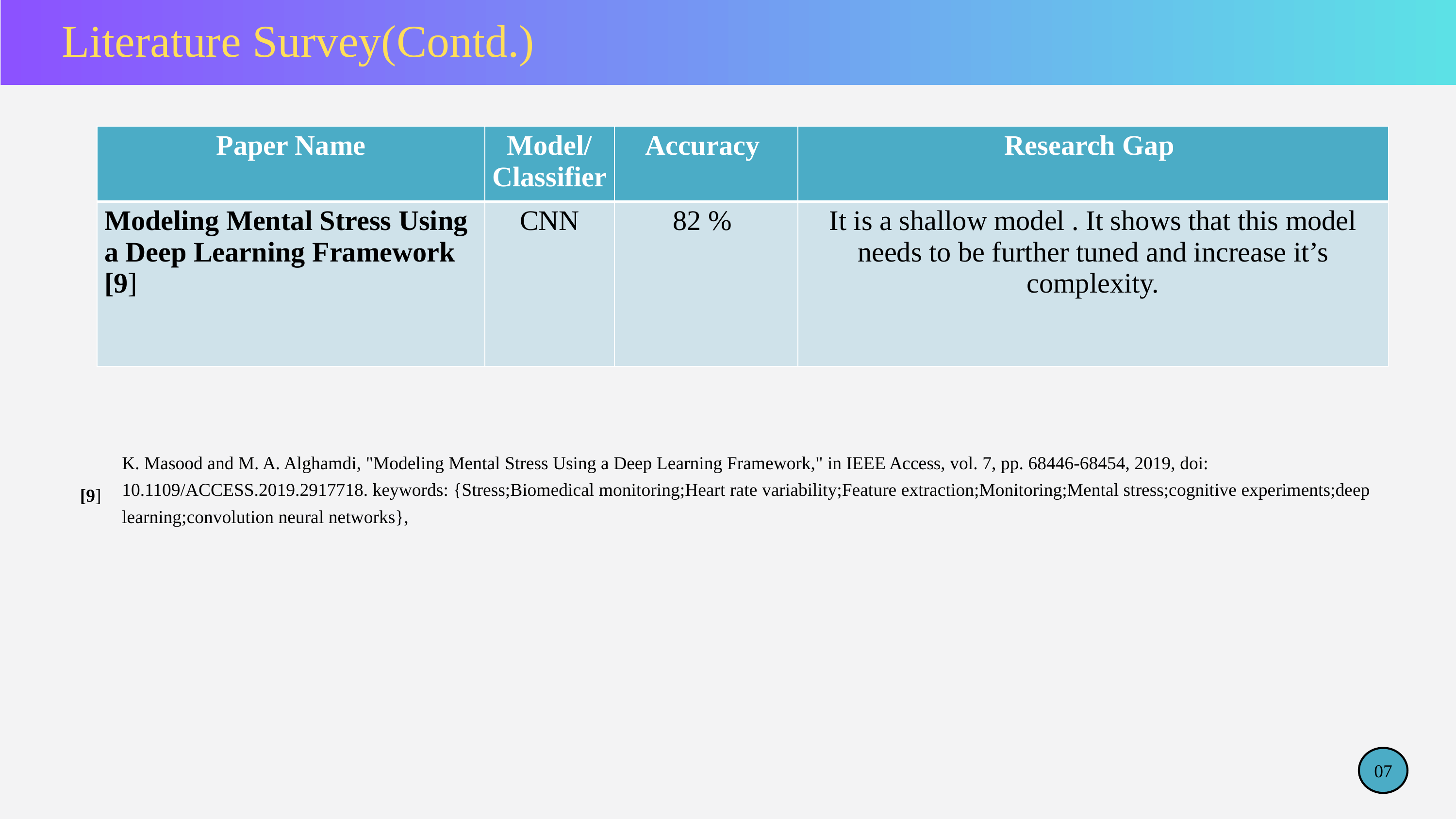

Literature Survey(Contd.)
| Paper Name | Model/Classifier | Accuracy | Research Gap |
| --- | --- | --- | --- |
| Modeling Mental Stress Using a Deep Learning Framework [9] | CNN | 82 % | It is a shallow model . It shows that this model needs to be further tuned and increase it’s complexity. |

K. Masood and M. A. Alghamdi, "Modeling Mental Stress Using a Deep Learning Framework," in IEEE Access, vol. 7, pp. 68446-68454, 2019, doi: 10.1109/ACCESS.2019.2917718. keywords: {Stress;Biomedical monitoring;Heart rate variability;Feature extraction;Monitoring;Mental stress;cognitive experiments;deep learning;convolution neural networks},
[9]
07